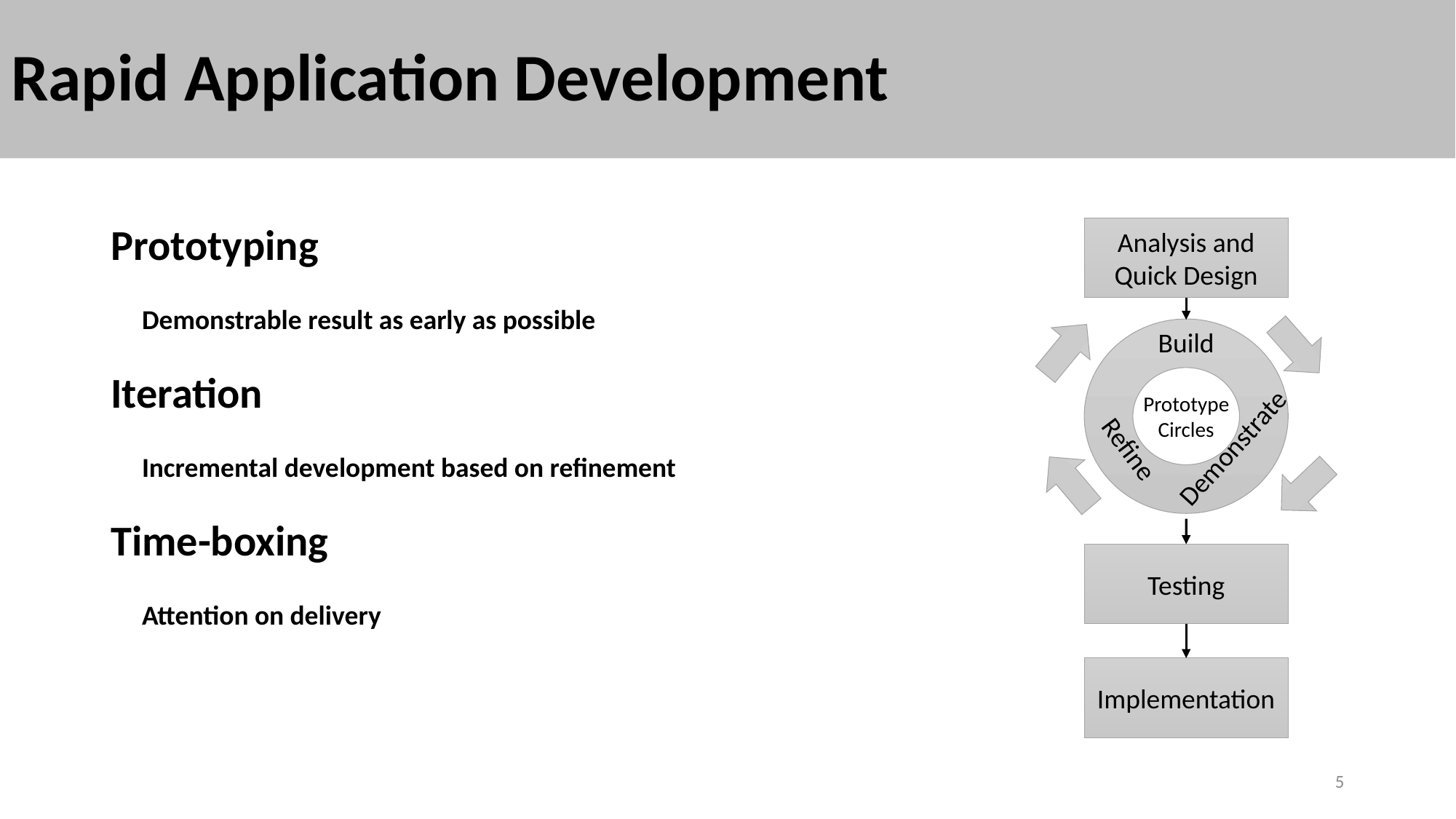

# Rapid Application Development
Prototyping
     Demonstrable result as early as possible
Iteration
     Incremental development based on refinement
Time-boxing
     Attention on delivery
Analysis and Quick Design
Prototype Circles
Build

Demonstrate
Refine

Testing
Implementation
5